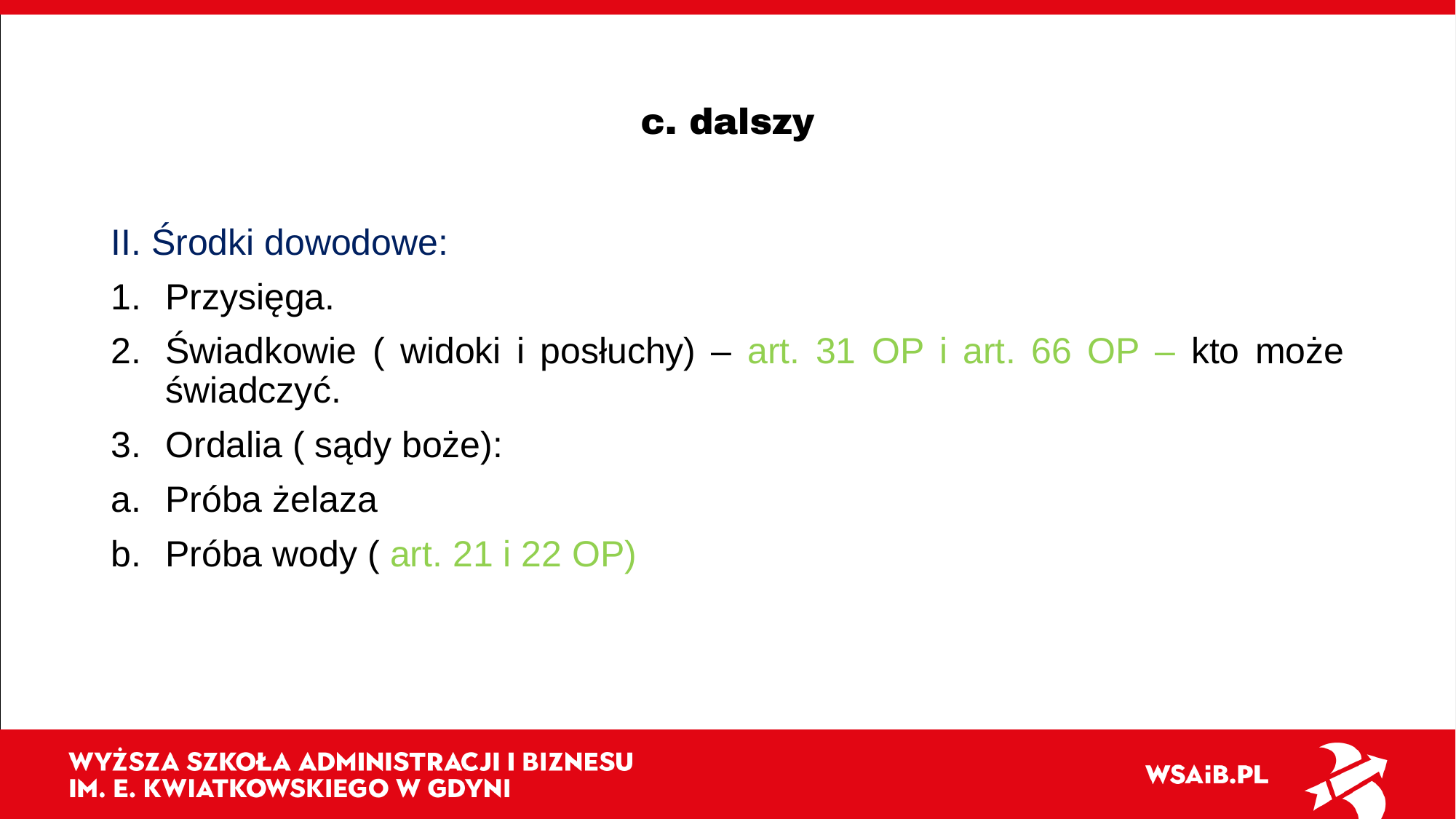

# c. dalszy
II. Środki dowodowe:
Przysięga.
Świadkowie ( widoki i posłuchy) – art. 31 OP i art. 66 OP – kto może świadczyć.
Ordalia ( sądy boże):
Próba żelaza
Próba wody ( art. 21 i 22 OP)